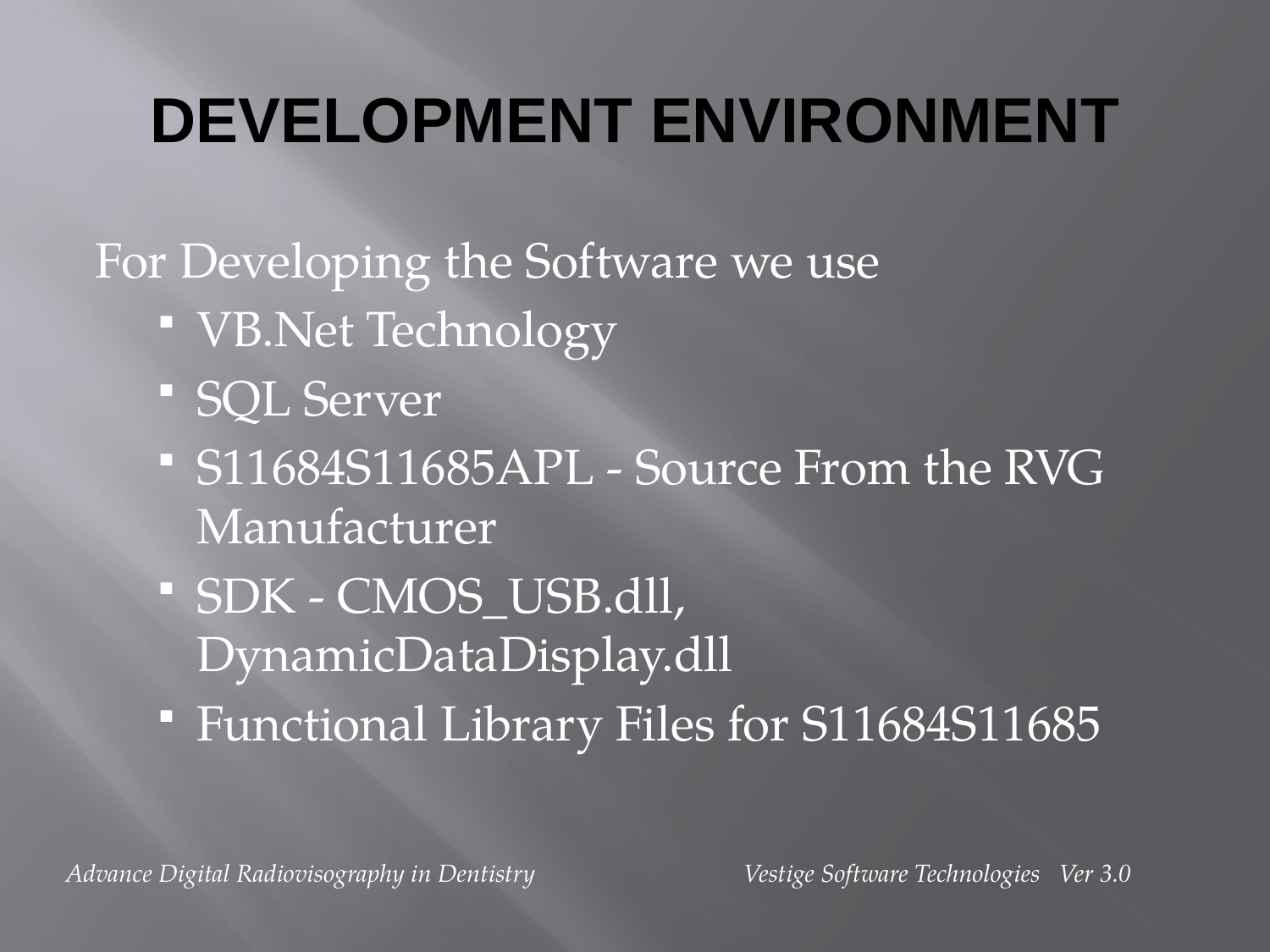

# DEVELOPMENT ENVIRONMENT
For Developing the Software we use
VB.Net Technology
SQL Server
S11684S11685APL - Source From the RVG Manufacturer
SDK - CMOS_USB.dll, DynamicDataDisplay.dll
Functional Library Files for S11684S11685
Advance Digital Radiovisography in Dentistry		       Vestige Software Technologies   Ver 3.0